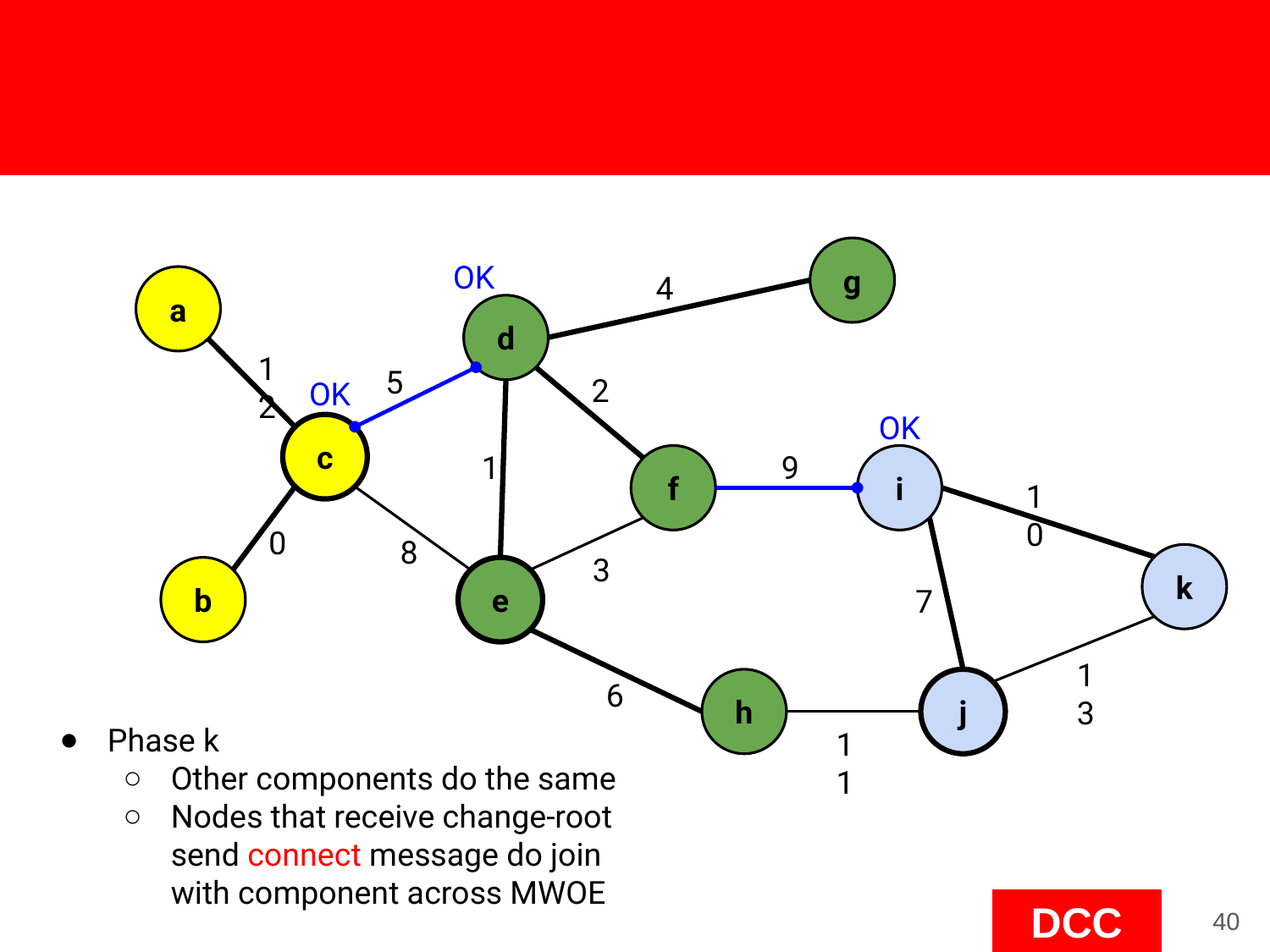

#
g
OK
4
a
d
12
5
2
OK
OK
c
1
9
f
i
10
0
8
3
k
b
e
7
13
6
h
j
Phase k
Other components do the same
Nodes that receive change-root send connect message do join with component across MWOE
11
40